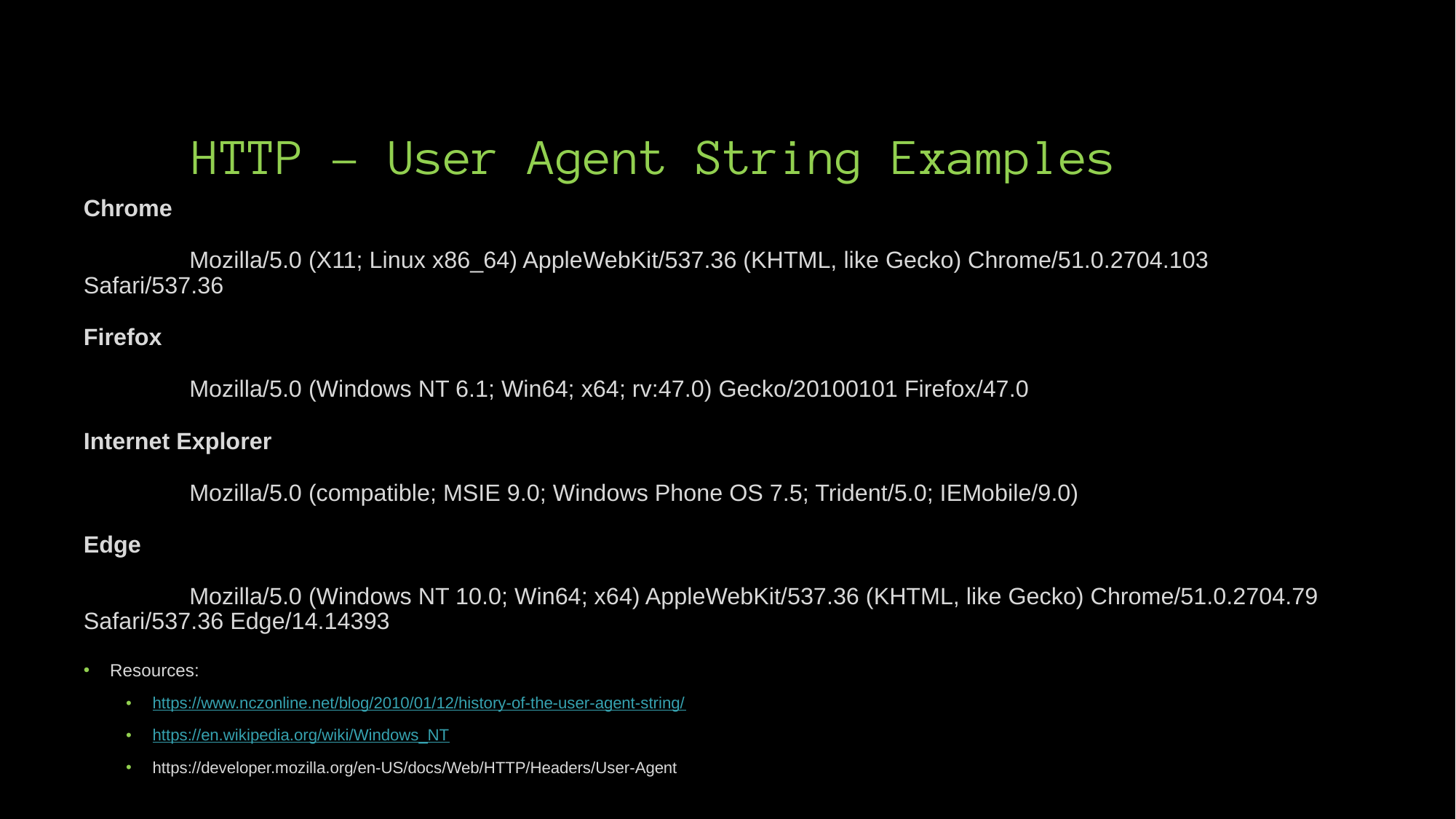

# HTTP – User Agent String Examples
Chrome
	Mozilla/5.0 (X11; Linux x86_64) AppleWebKit/537.36 (KHTML, like Gecko) Chrome/51.0.2704.103 Safari/537.36
Firefox
	Mozilla/5.0 (Windows NT 6.1; Win64; x64; rv:47.0) Gecko/20100101 Firefox/47.0
Internet Explorer
	Mozilla/5.0 (compatible; MSIE 9.0; Windows Phone OS 7.5; Trident/5.0; IEMobile/9.0)
Edge
	Mozilla/5.0 (Windows NT 10.0; Win64; x64) AppleWebKit/537.36 (KHTML, like Gecko) Chrome/51.0.2704.79 Safari/537.36 Edge/14.14393
Resources:
https://www.nczonline.net/blog/2010/01/12/history-of-the-user-agent-string/
https://en.wikipedia.org/wiki/Windows_NT
https://developer.mozilla.org/en-US/docs/Web/HTTP/Headers/User-Agent